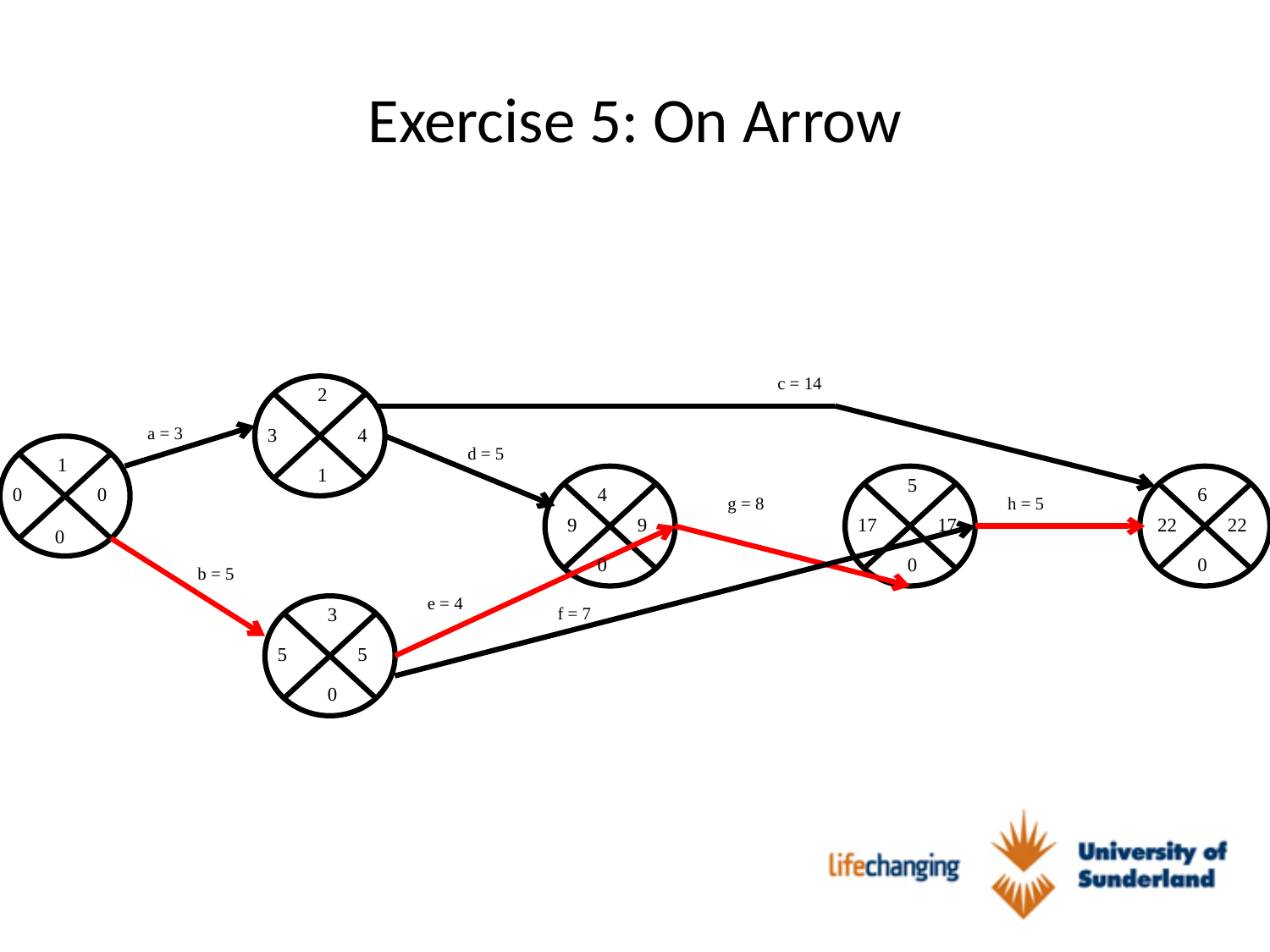

# Exercise 5: On Arrow
c = 14

2
a = 3
3
4

d = 5
1
1

5

0
0
4
6
g = 8
h = 5
9
9
17
17
22
22
0
0
0
0
b = 5
e = 4

3
f = 7
5
5
0